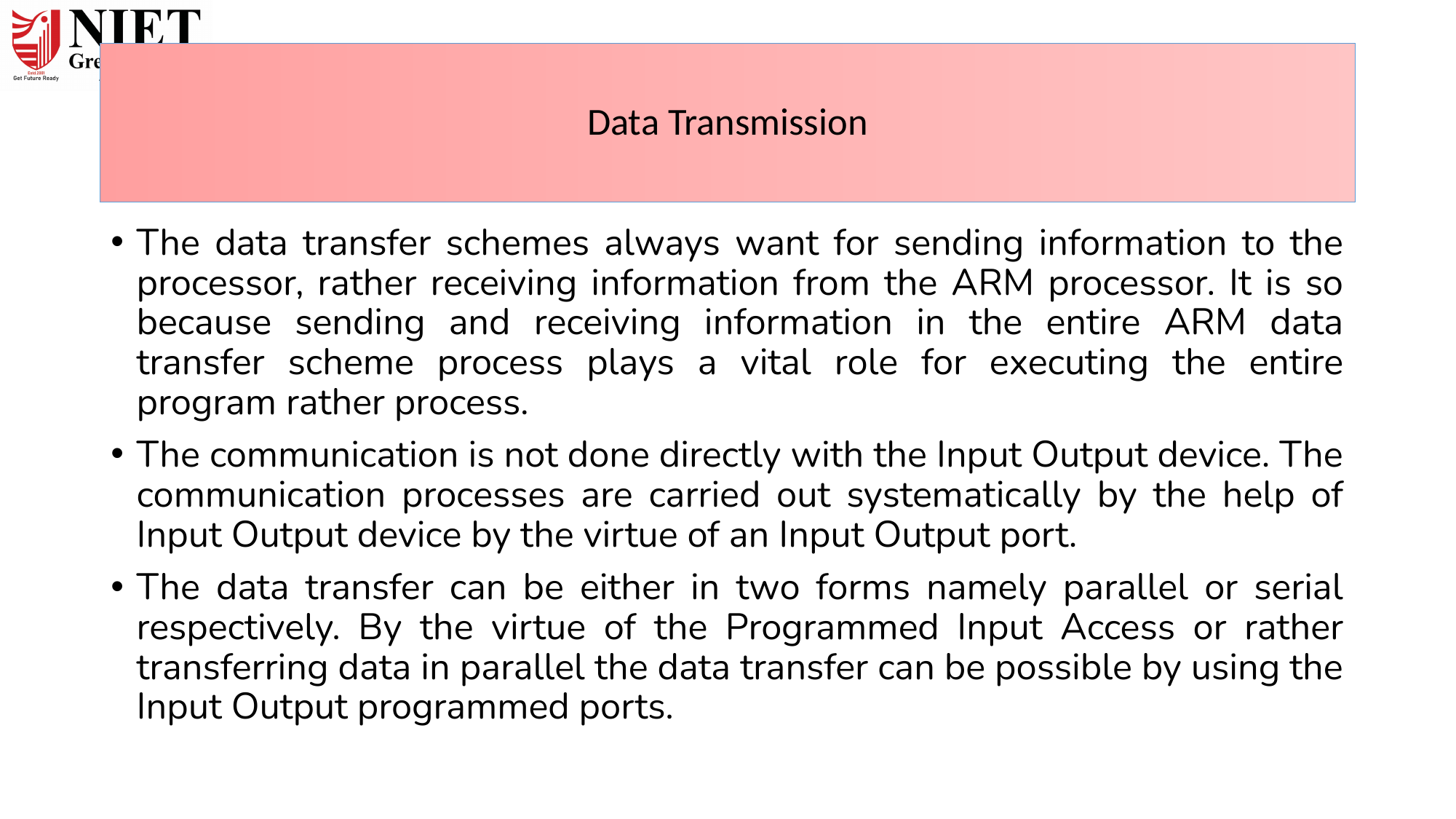

# Data Transmission
The data transfer schemes always want for sending information to the processor, rather receiving information from the ARM processor. It is so because sending and receiving information in the entire ARM data transfer scheme process plays a vital role for executing the entire program rather process.
The communication is not done directly with the Input Output device. The communication processes are carried out systematically by the help of Input Output device by the virtue of an Input Output port.
The data transfer can be either in two forms namely parallel or serial respectively. By the virtue of the Programmed Input Access or rather transferring data in parallel the data transfer can be possible by using the Input Output programmed ports.